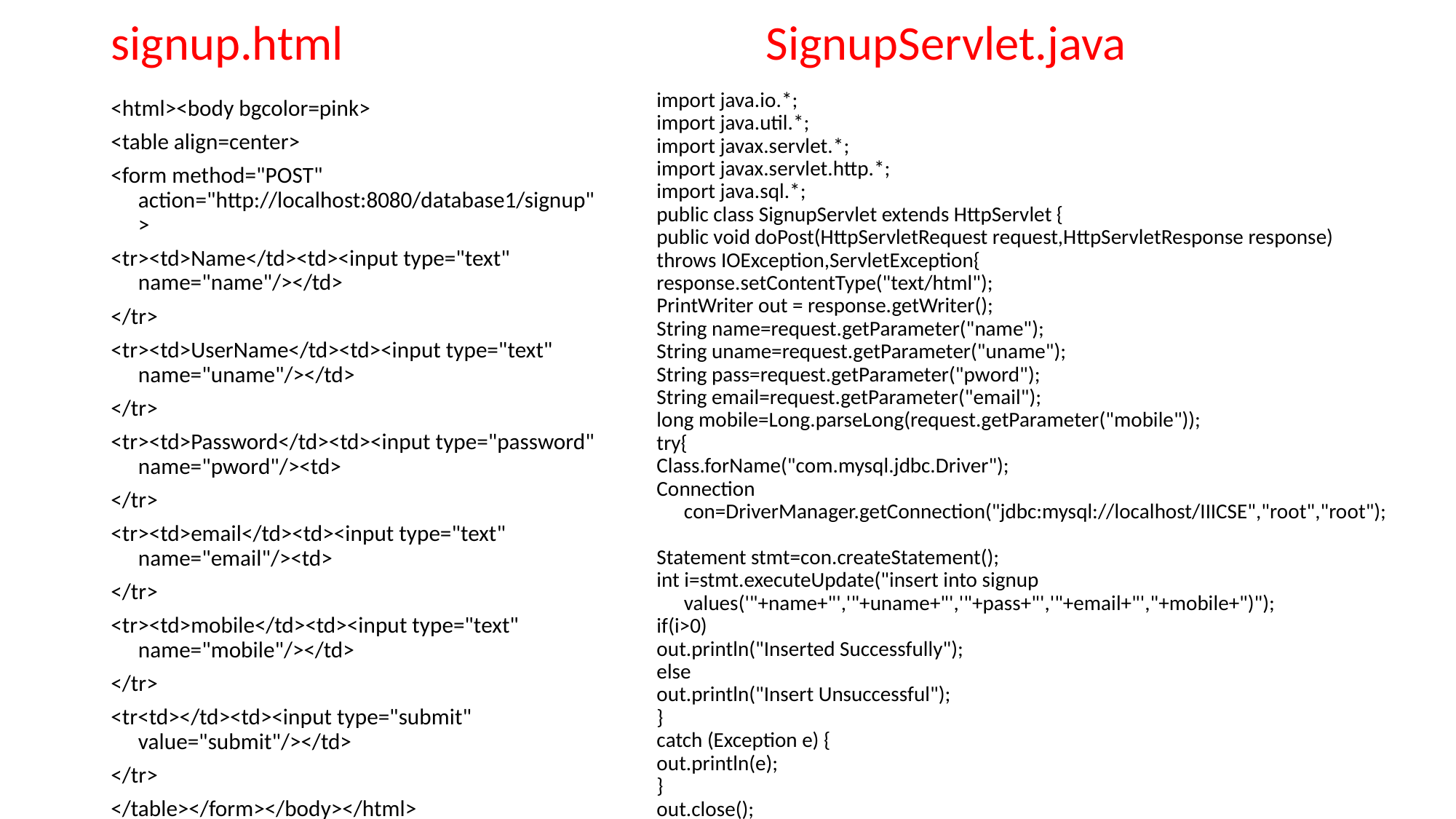

# signup.html				SignupServlet.java
import java.io.*;
import java.util.*;
import javax.servlet.*;
import javax.servlet.http.*;
import java.sql.*;
public class SignupServlet extends HttpServlet {
public void doPost(HttpServletRequest request,HttpServletResponse response)
throws IOException,ServletException{
response.setContentType("text/html");
PrintWriter out = response.getWriter();
String name=request.getParameter("name");
String uname=request.getParameter("uname");
String pass=request.getParameter("pword");
String email=request.getParameter("email");
long mobile=Long.parseLong(request.getParameter("mobile"));
try{
Class.forName("com.mysql.jdbc.Driver");
Connection con=DriverManager.getConnection("jdbc:mysql://localhost/IIICSE","root","root");
Statement stmt=con.createStatement();
int i=stmt.executeUpdate("insert into signup values('"+name+"','"+uname+"','"+pass+"','"+email+"',"+mobile+")");
if(i>0)
out.println("Inserted Successfully");
else
out.println("Insert Unsuccessful");
}
catch (Exception e) {
out.println(e);
}
out.close();
}
}
<html><body bgcolor=pink>
<table align=center>
<form method="POST" action="http://localhost:8080/database1/signup">
<tr><td>Name</td><td><input type="text" name="name"/></td>
</tr>
<tr><td>UserName</td><td><input type="text" name="uname"/></td>
</tr>
<tr><td>Password</td><td><input type="password" name="pword"/><td>
</tr>
<tr><td>email</td><td><input type="text" name="email"/><td>
</tr>
<tr><td>mobile</td><td><input type="text" name="mobile"/></td>
</tr>
<tr<td></td><td><input type="submit" value="submit"/></td>
</tr>
</table></form></body></html>